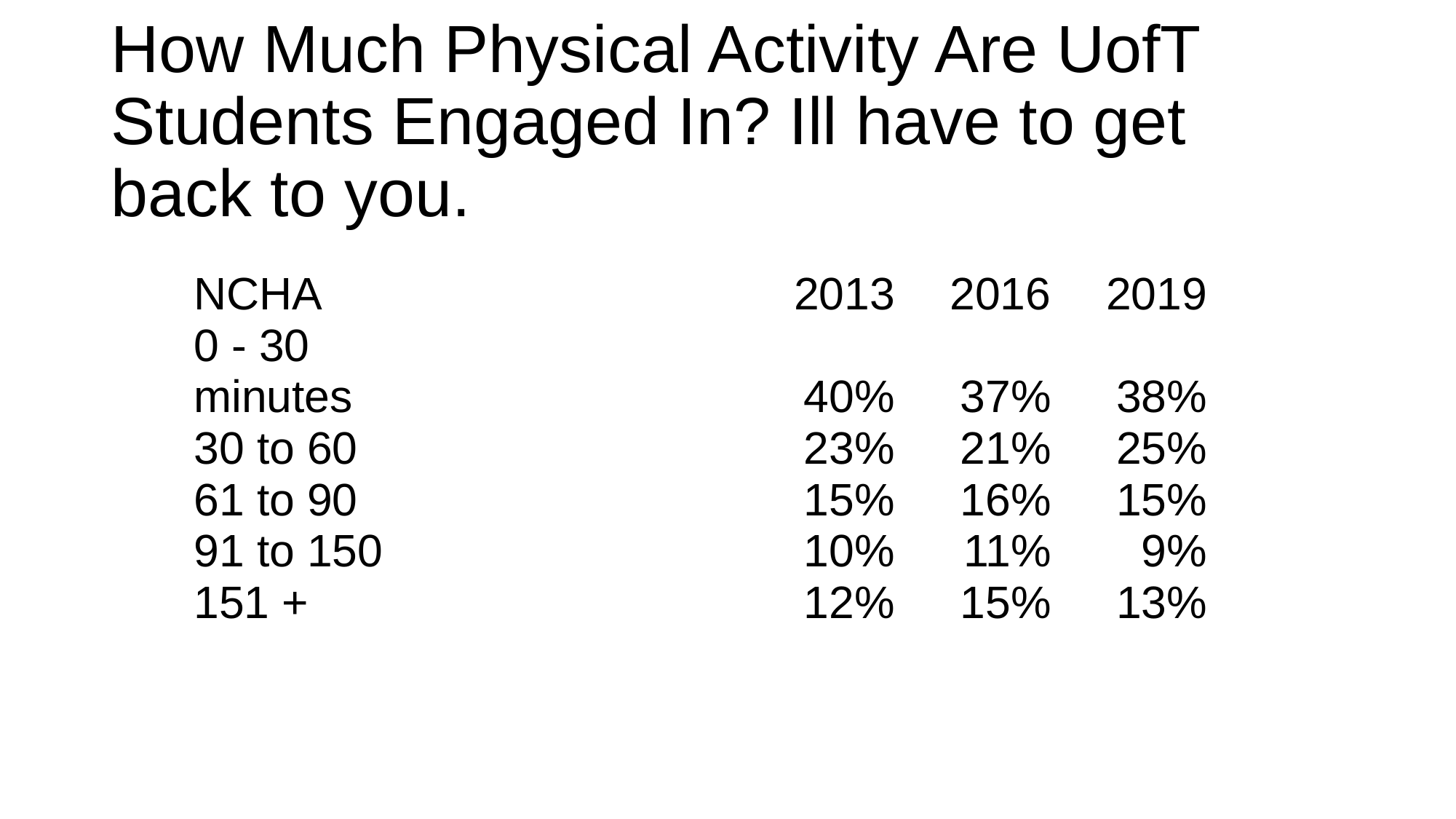

# How Much Physical Activity Are UofT Students Engaged In? Ill have to get back to you.
| NCHA | 2013 | 2016 | 2019 |
| --- | --- | --- | --- |
| 0 - 30 minutes | 40% | 37% | 38% |
| 30 to 60 | 23% | 21% | 25% |
| 61 to 90 | 15% | 16% | 15% |
| 91 to 150 | 10% | 11% | 9% |
| 151 + | 12% | 15% | 13% |